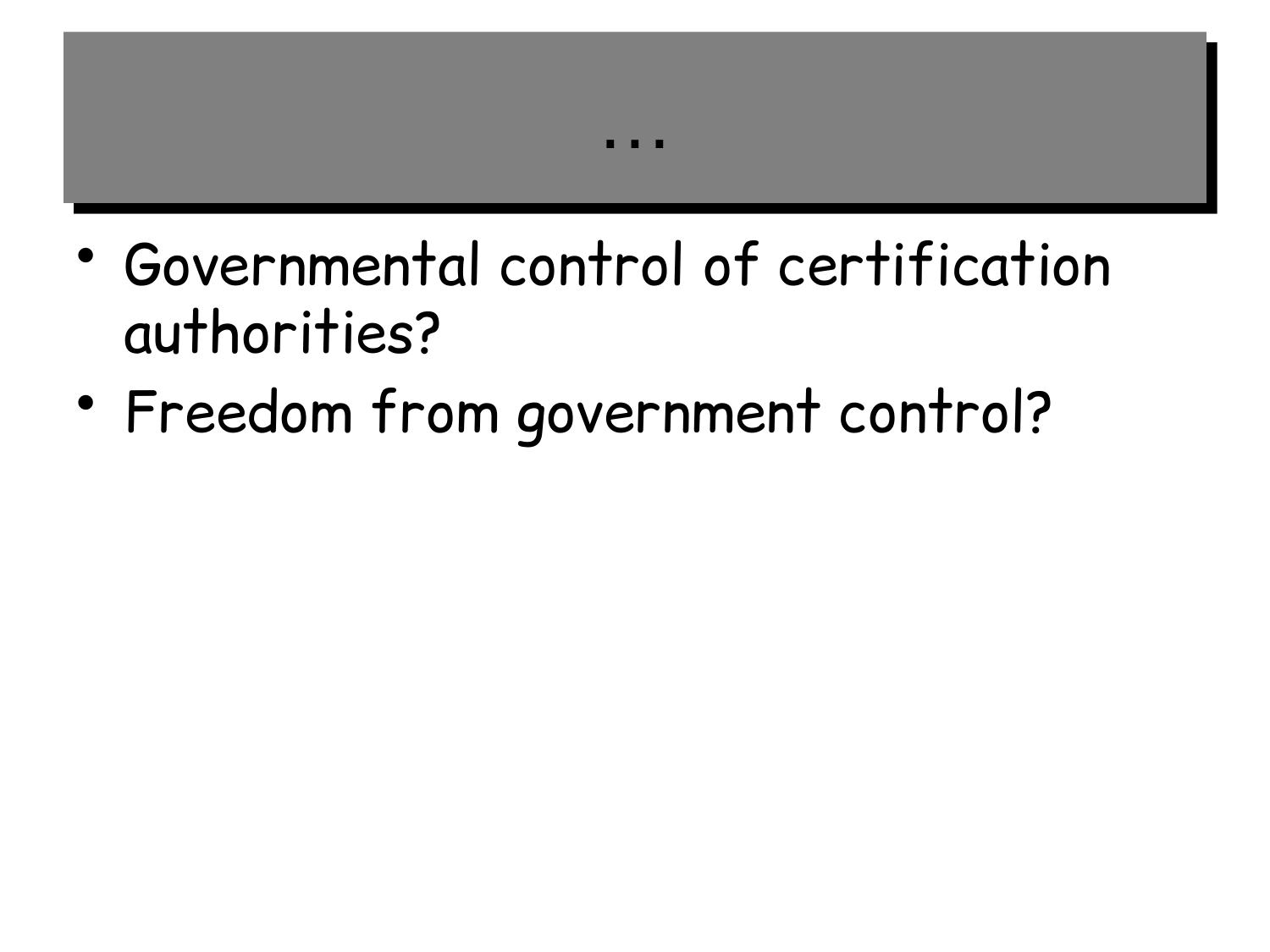

# …
Governmental control of certification authorities?
Freedom from government control?